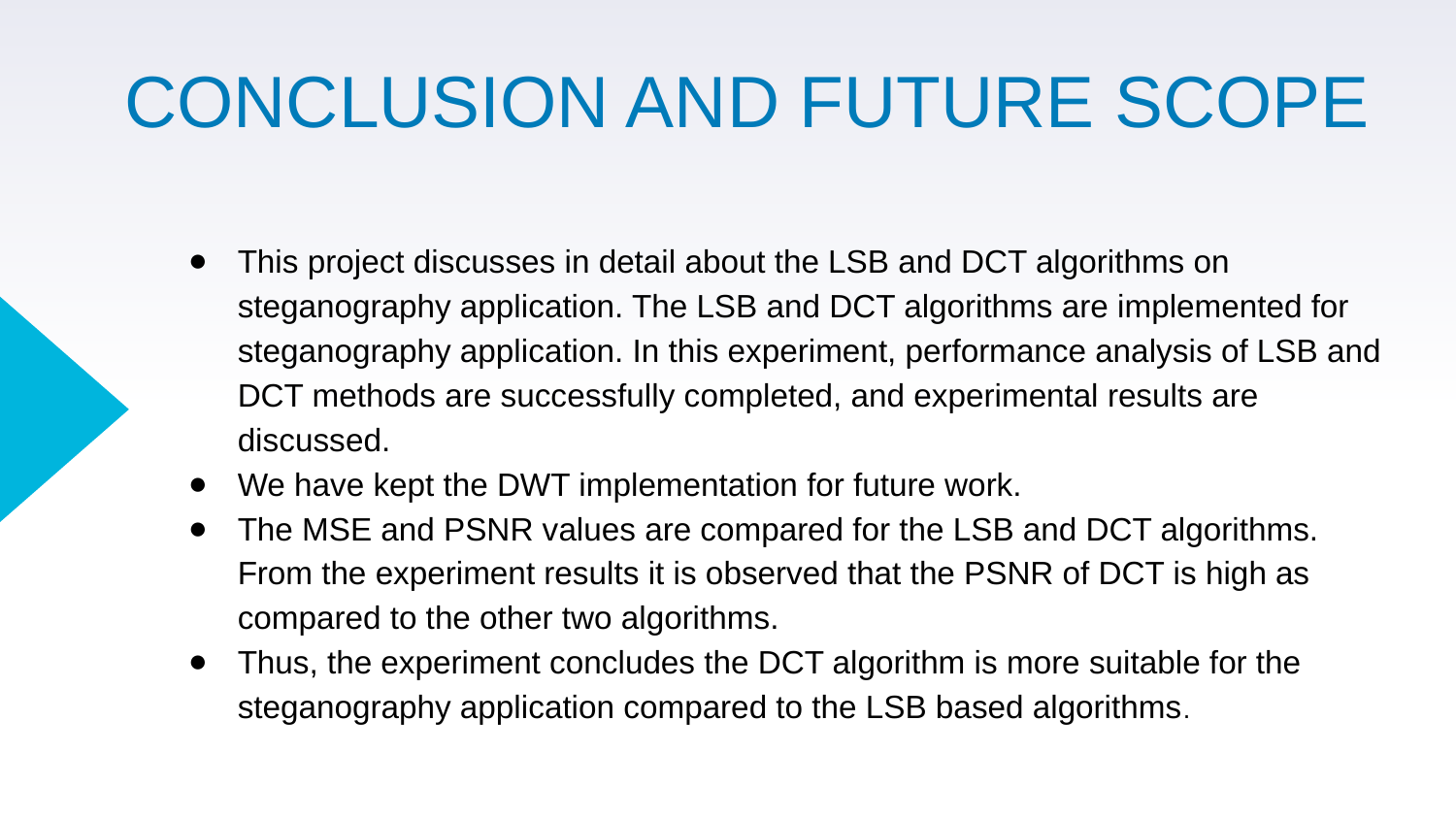

# CONCLUSION AND FUTURE SCOPE
This project discusses in detail about the LSB and DCT algorithms on steganography application. The LSB and DCT algorithms are implemented for steganography application. In this experiment, performance analysis of LSB and DCT methods are successfully completed, and experimental results are discussed.
We have kept the DWT implementation for future work.
The MSE and PSNR values are compared for the LSB and DCT algorithms. From the experiment results it is observed that the PSNR of DCT is high as compared to the other two algorithms.
Thus, the experiment concludes the DCT algorithm is more suitable for the steganography application compared to the LSB based algorithms.